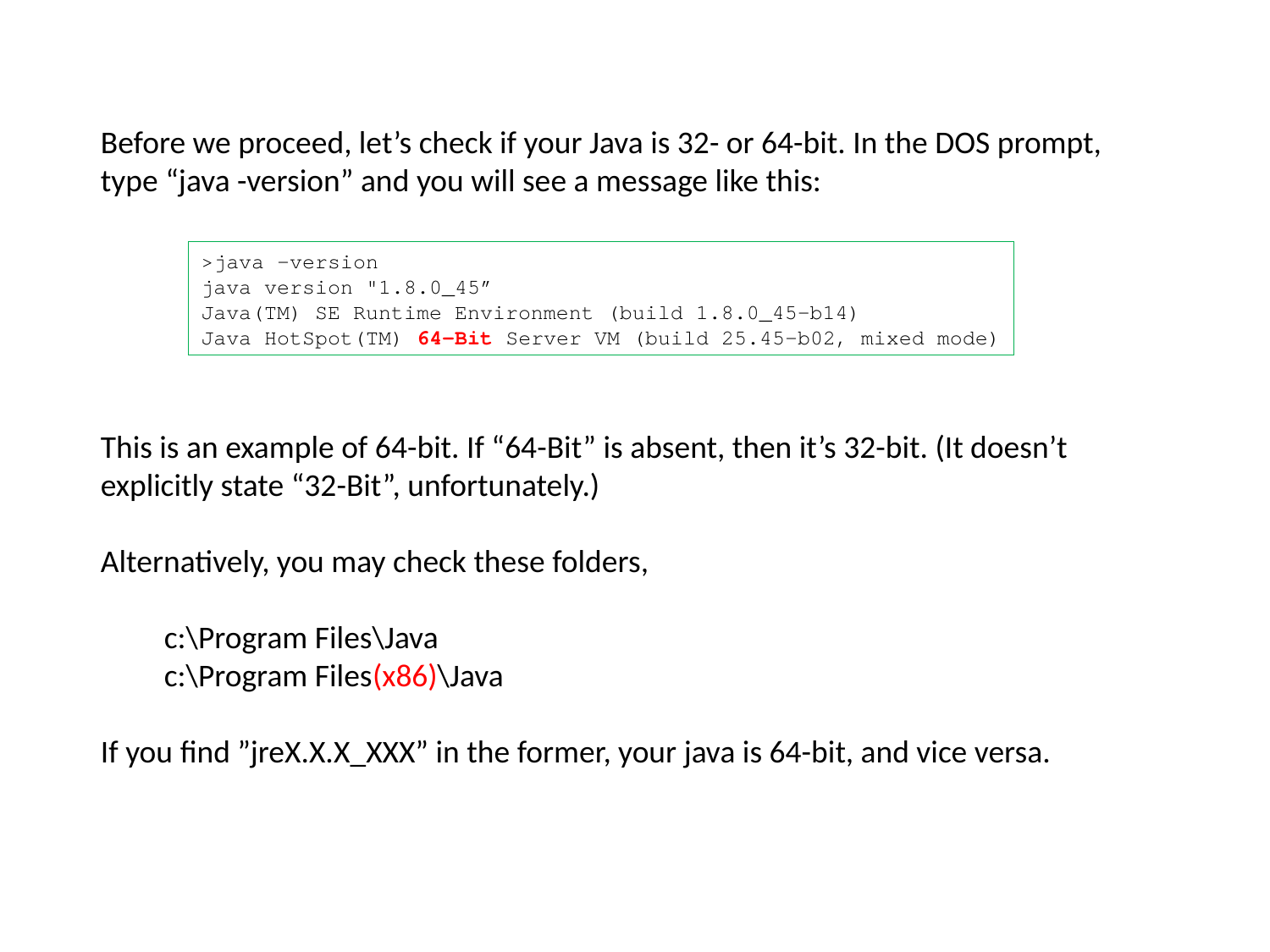

Before we proceed, let’s check if your Java is 32- or 64-bit. In the DOS prompt, type “java -version” and you will see a message like this:

This is an example of 64-bit. If “64-Bit” is absent, then it’s 32-bit. (It doesn’t explicitly state “32-Bit”, unfortunately.)

Alternatively, you may check these folders,

c:\Program Files\Java
c:\Program Files(x86)\Java

If you find ”jreX.X.X_XXX” in the former, your java is 64-bit, and vice versa.
>java –version
java version "1.8.0_45”
Java(TM) SE Runtime Environment (build 1.8.0_45-b14)
Java HotSpot(TM) 64-Bit Server VM (build 25.45-b02, mixed mode)